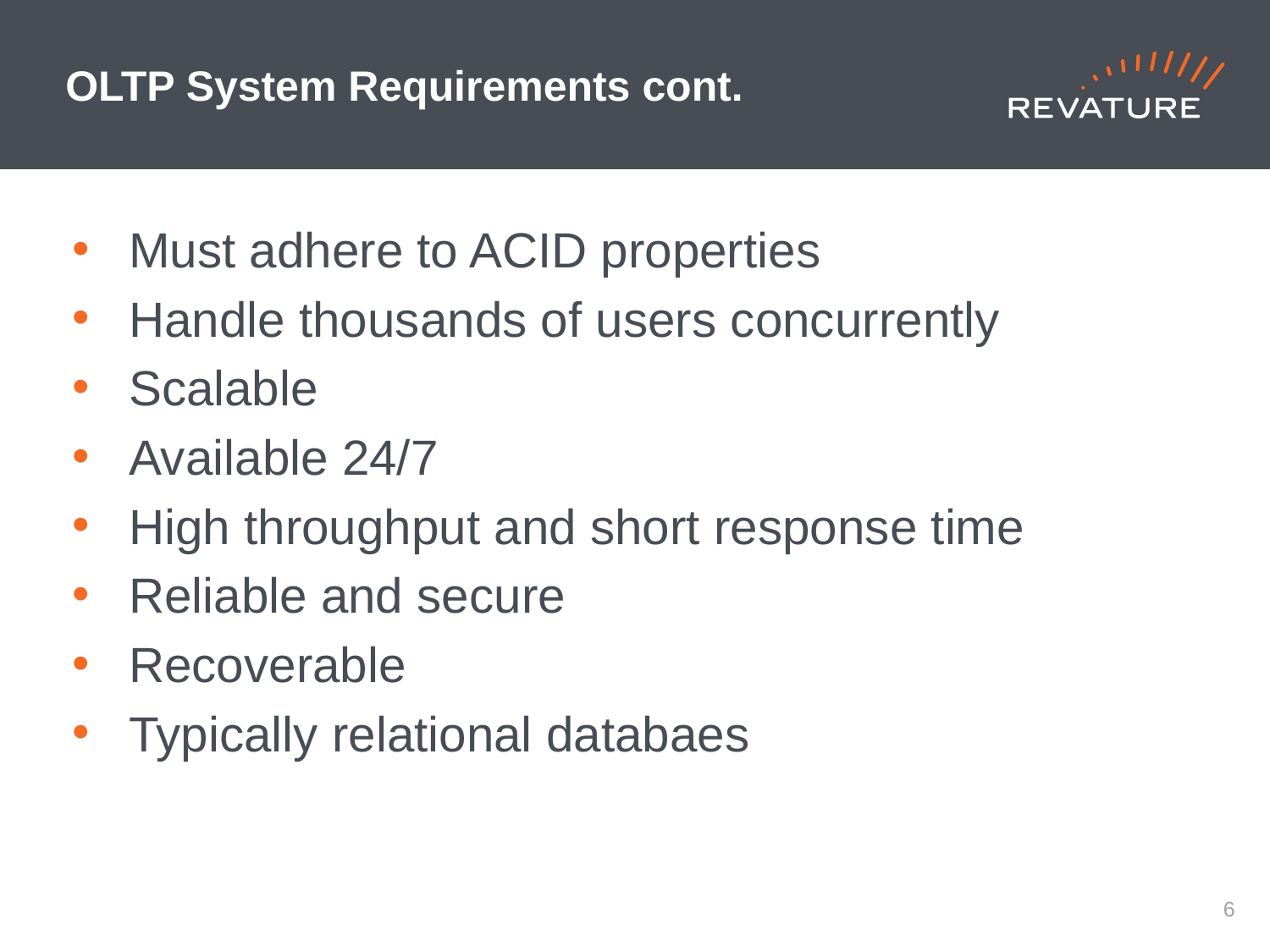

# OLTP System Requirements cont.
Must adhere to ACID properties
Handle thousands of users concurrently
Scalable
Available 24/7
High throughput and short response time
Reliable and secure
Recoverable
Typically relational databaes
6